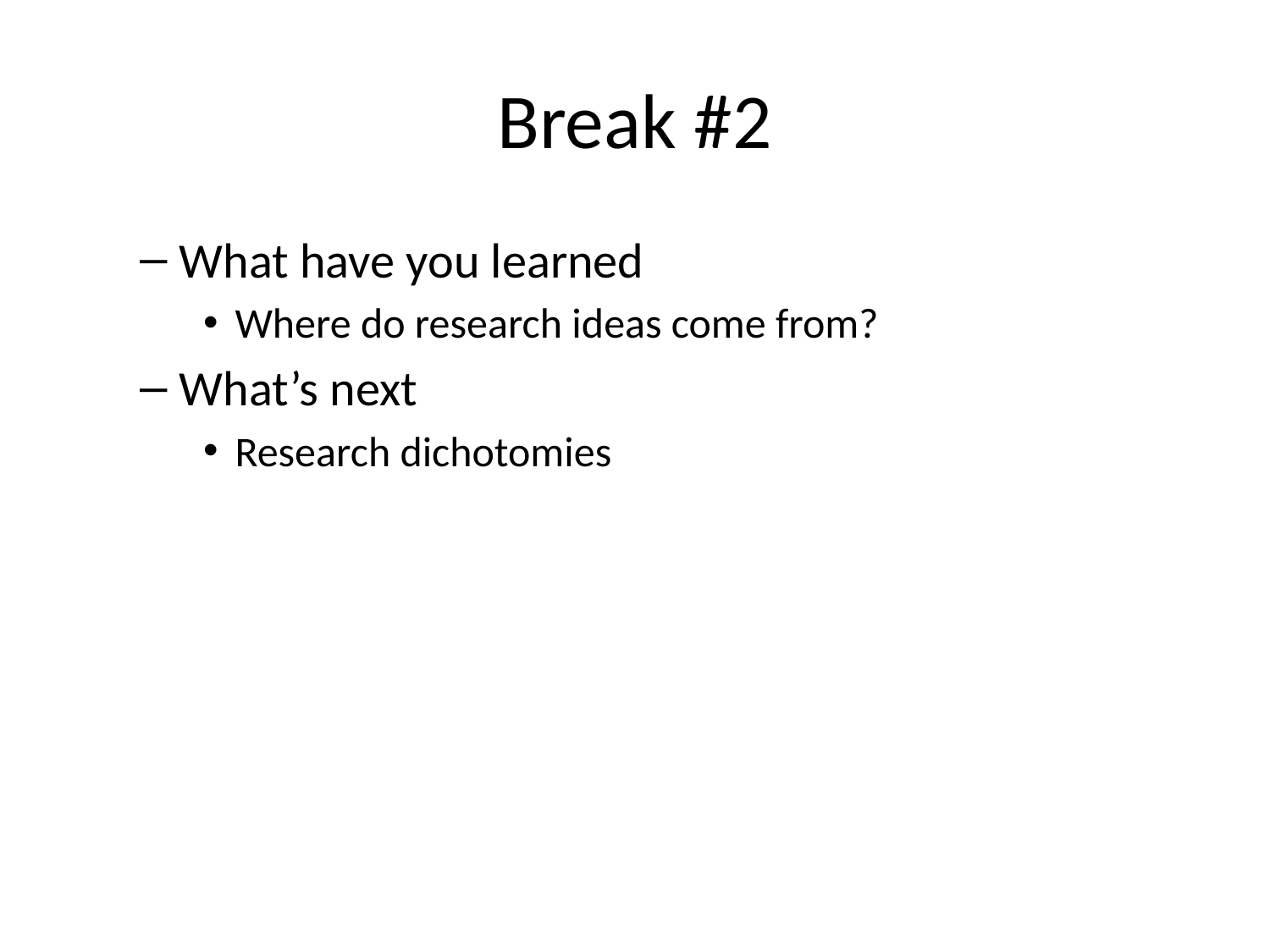

# Break #2
What have you learned
Where do research ideas come from?
What’s next
Research dichotomies